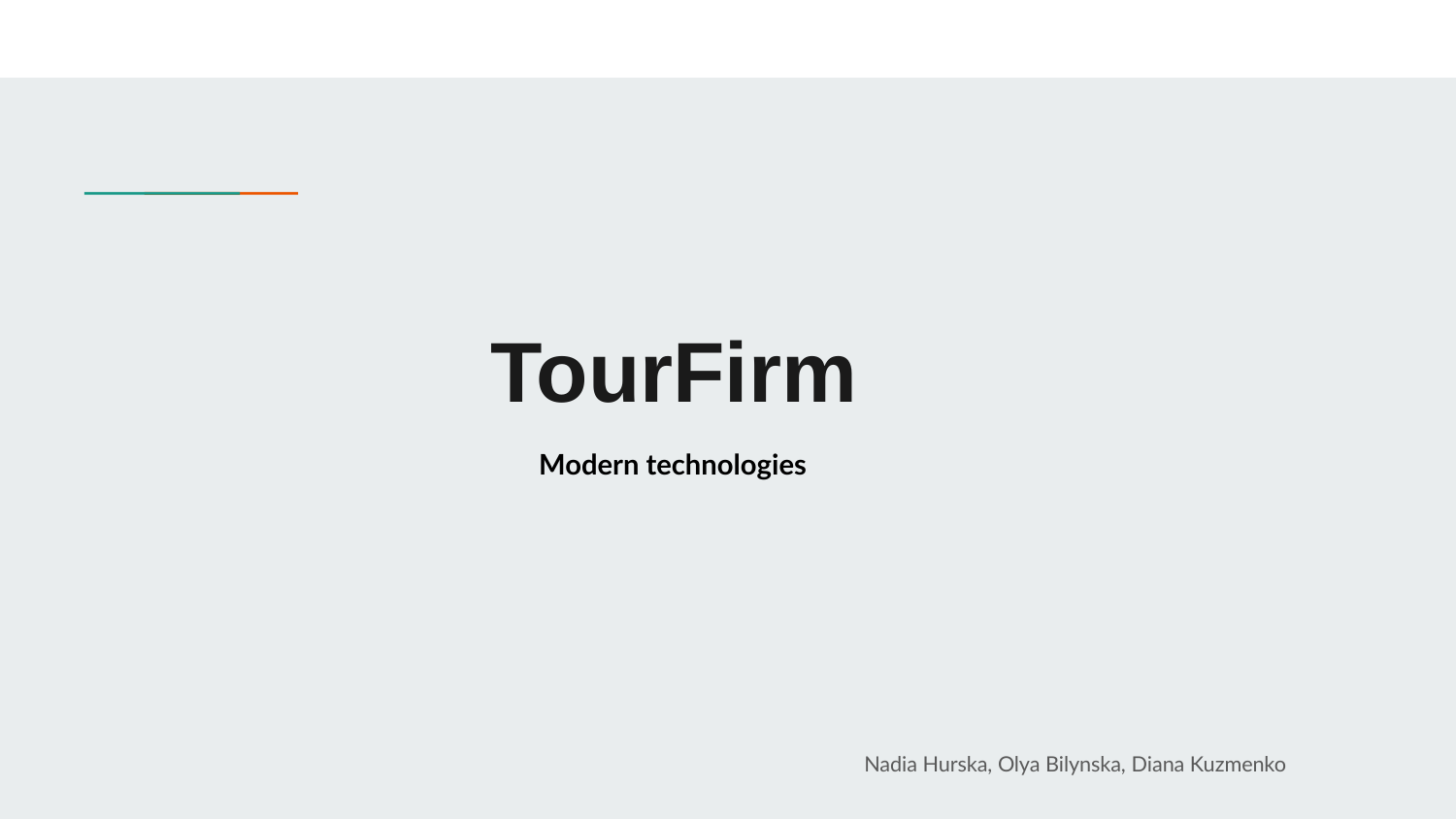

# TourFirm
Modern technologies
Nadia Hurska, Olya Bilynska, Diana Kuzmenko